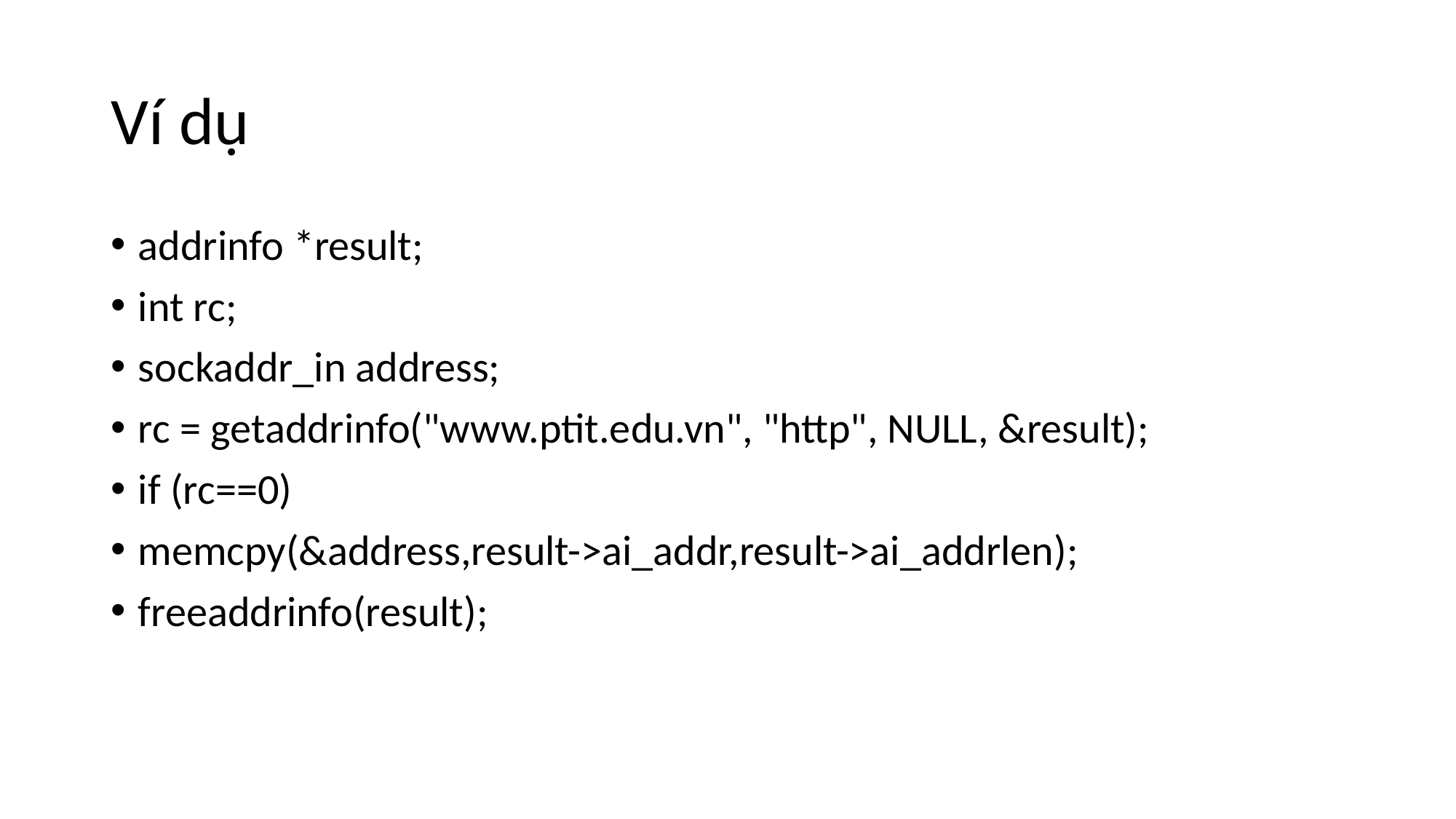

# Ví dụ
addrinfo *result;
int rc;
sockaddr_in address;
rc = getaddrinfo("www.ptit.edu.vn", "http", NULL, &result);
if (rc==0)
memcpy(&address,result->ai_addr,result->ai_addrlen);
freeaddrinfo(result);